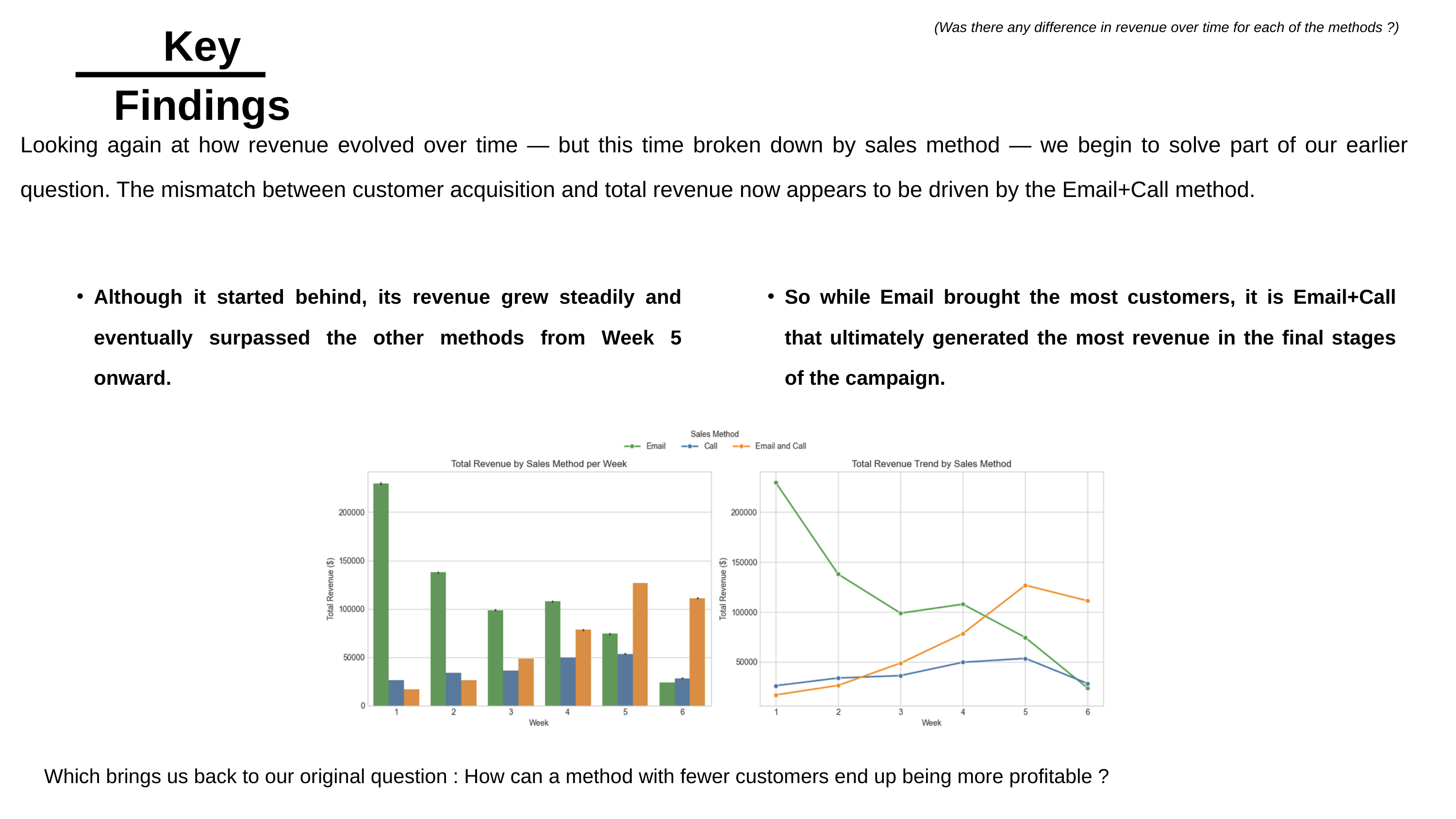

(Was there any difference in revenue over time for each of the methods ?)
Key Findings

Looking again at how revenue evolved over time — but this time broken down by sales method — we begin to solve part of our earlier question. The mismatch between customer acquisition and total revenue now appears to be driven by the Email+Call method.
Although it started behind, its revenue grew steadily and eventually surpassed the other methods from Week 5 onward.
So while Email brought the most customers, it is Email+Call that ultimately generated the most revenue in the final stages of the campaign.

Which brings us back to our original question : How can a method with fewer customers end up being more profitable ?